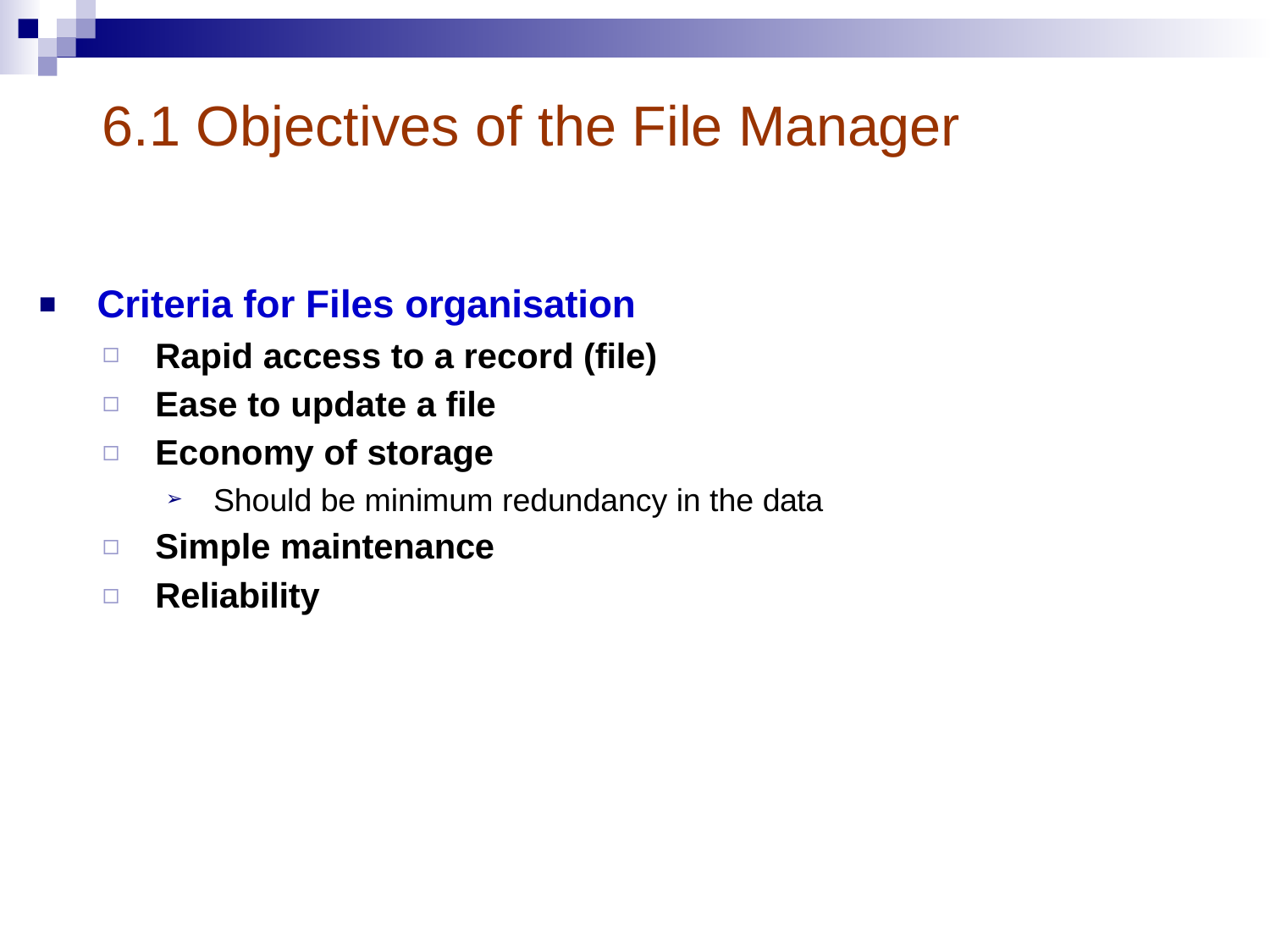

# 6.1 Objectives of the File Manager
Criteria for Files organisation
■
◻
◻
◻
Rapid access to a record (file) Ease to update a file Economy of storage
Should be minimum redundancy in the data
➢
◻
◻
Simple maintenance Reliability